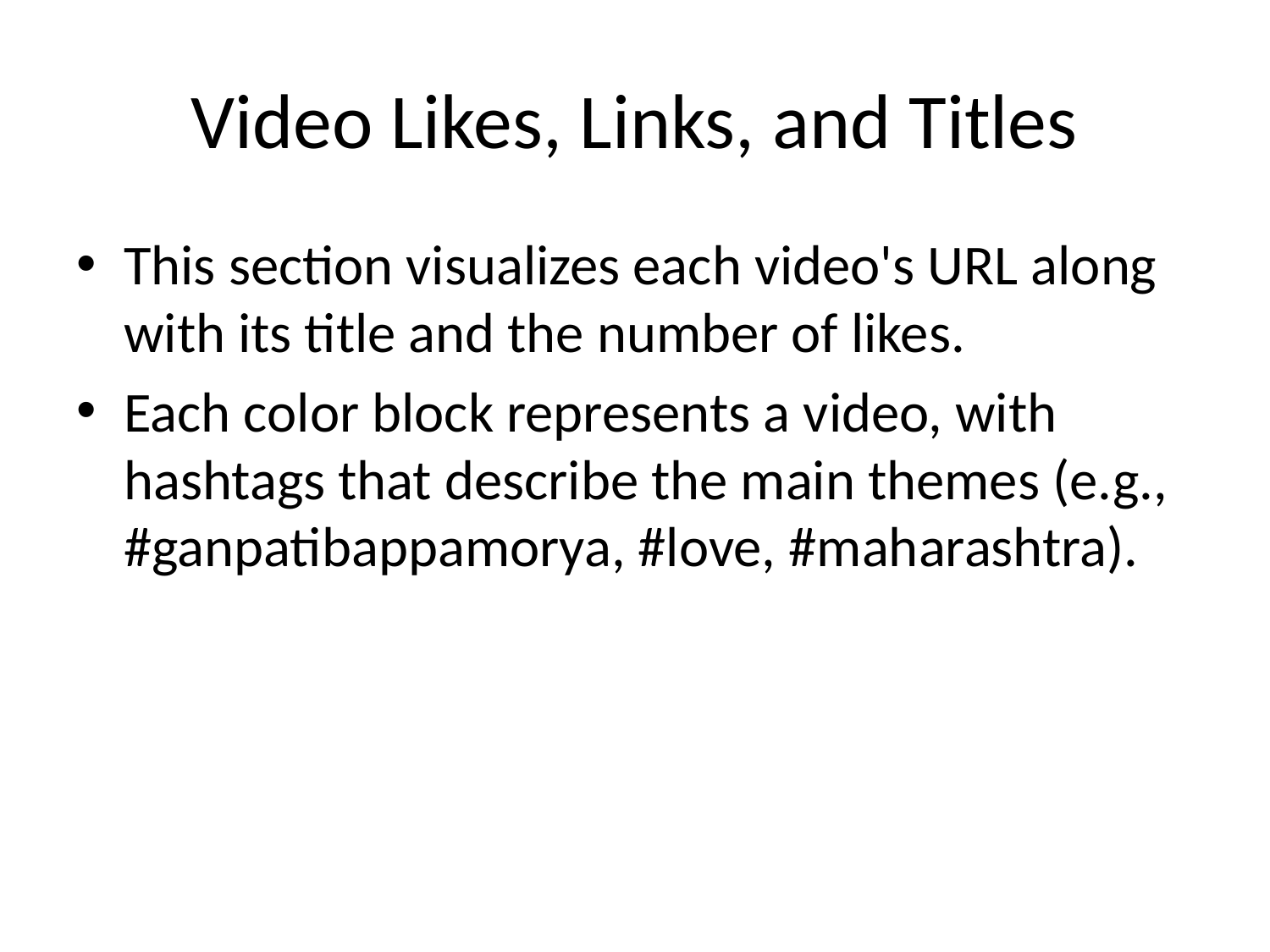

# Video Likes, Links, and Titles
This section visualizes each video's URL along with its title and the number of likes.
Each color block represents a video, with hashtags that describe the main themes (e.g., #ganpatibappamorya, #love, #maharashtra).